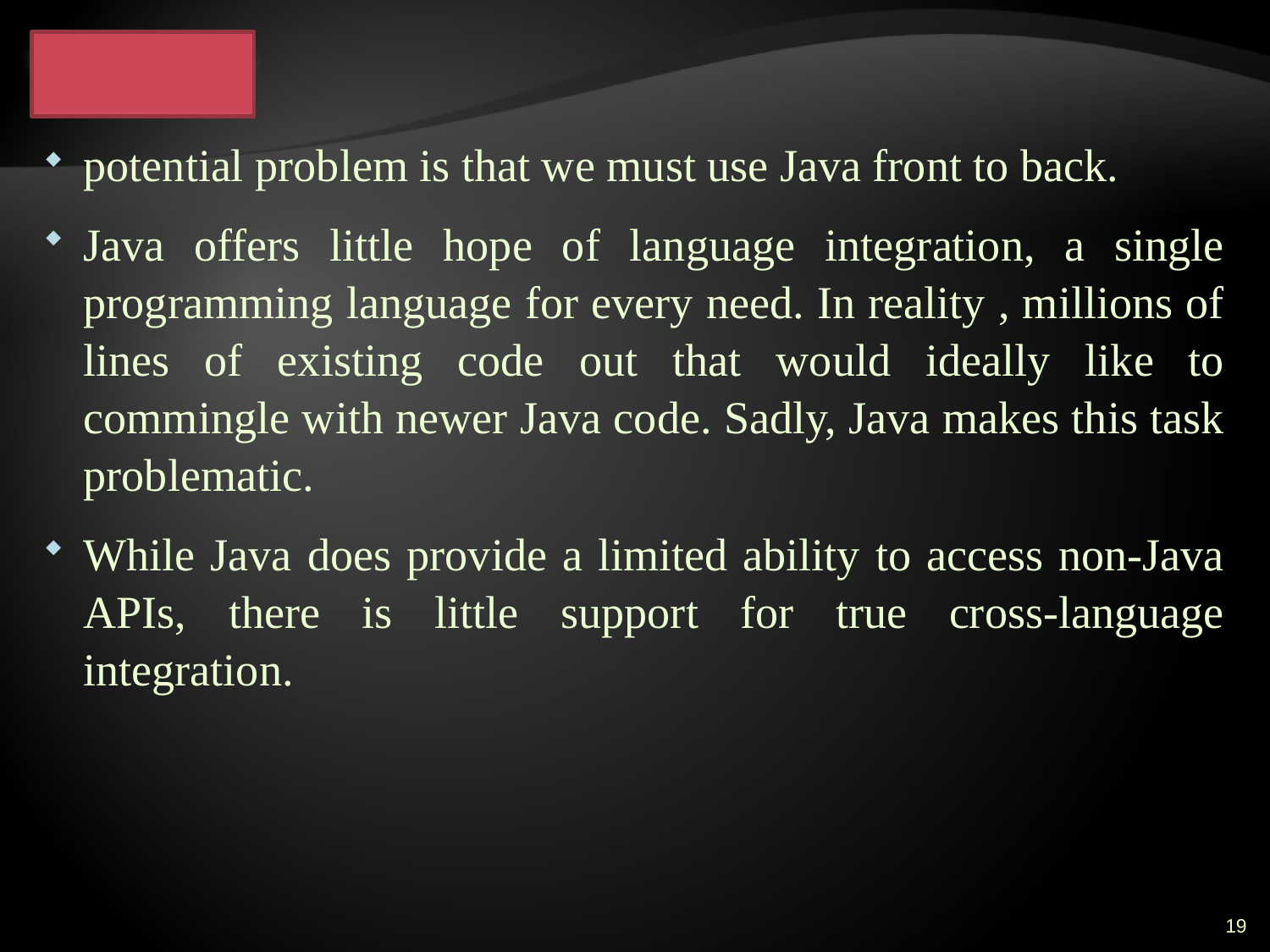

#

potential problem is that we must use Java front to back.
Java offers little hope of language integration, a single programming language for every need. In reality , millions of lines of existing code out that would ideally like to commingle with newer Java code. Sadly, Java makes this task problematic.
While Java does provide a limited ability to access non-Java APIs, there is little support for true cross-language integration.

19